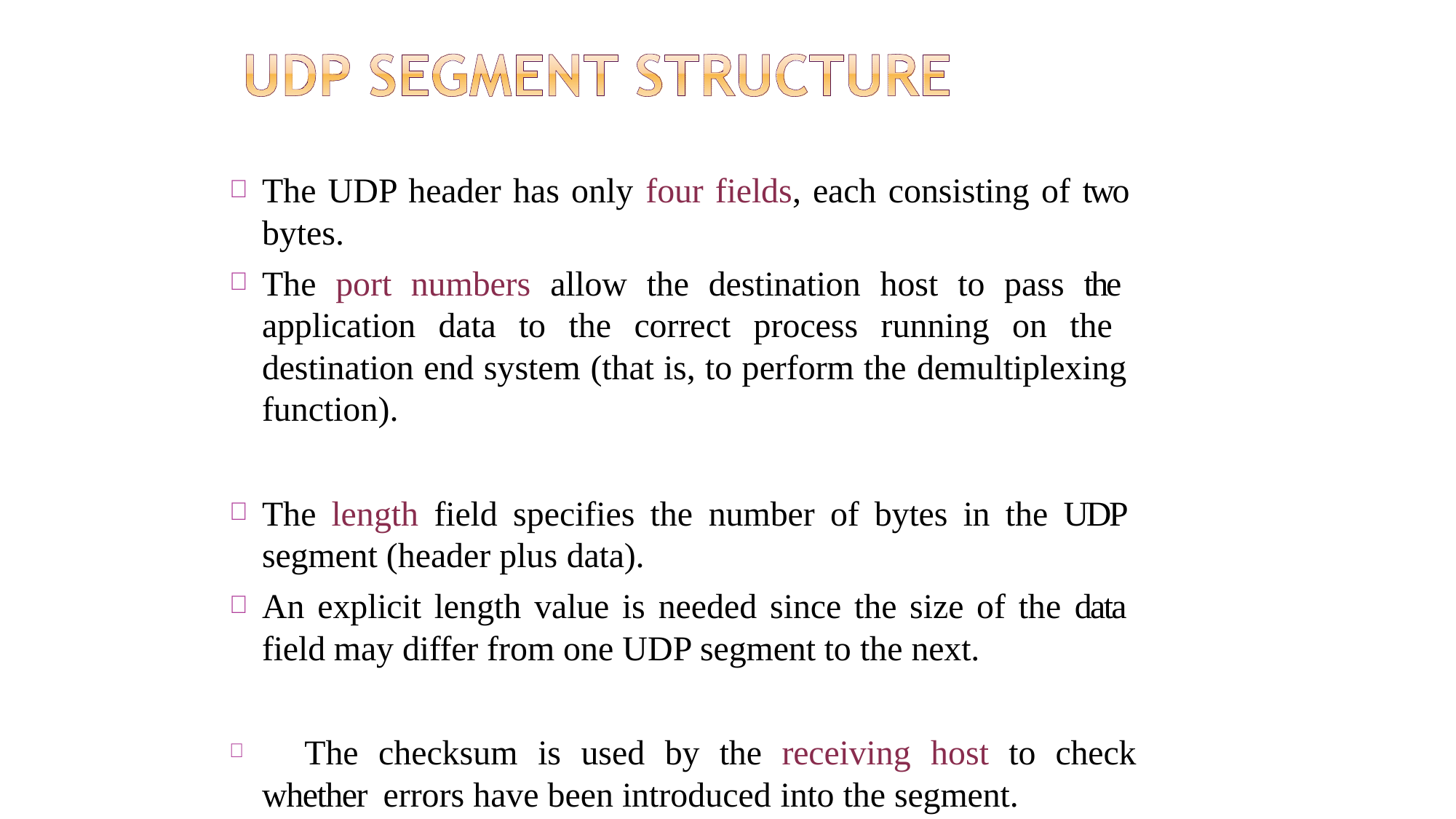

The UDP header has only four fields, each consisting of two  bytes.
The port numbers allow the destination host to pass the  application data to the correct process running on the  destination end system (that is, to perform the demultiplexing  function).

The length field specifies the number of bytes in the UDP  segment (header plus data).
An explicit length value is needed since the size of the data  field may differ from one UDP segment to the next.

	The checksum is used by the receiving host to check whether  errors have been introduced into the segment.